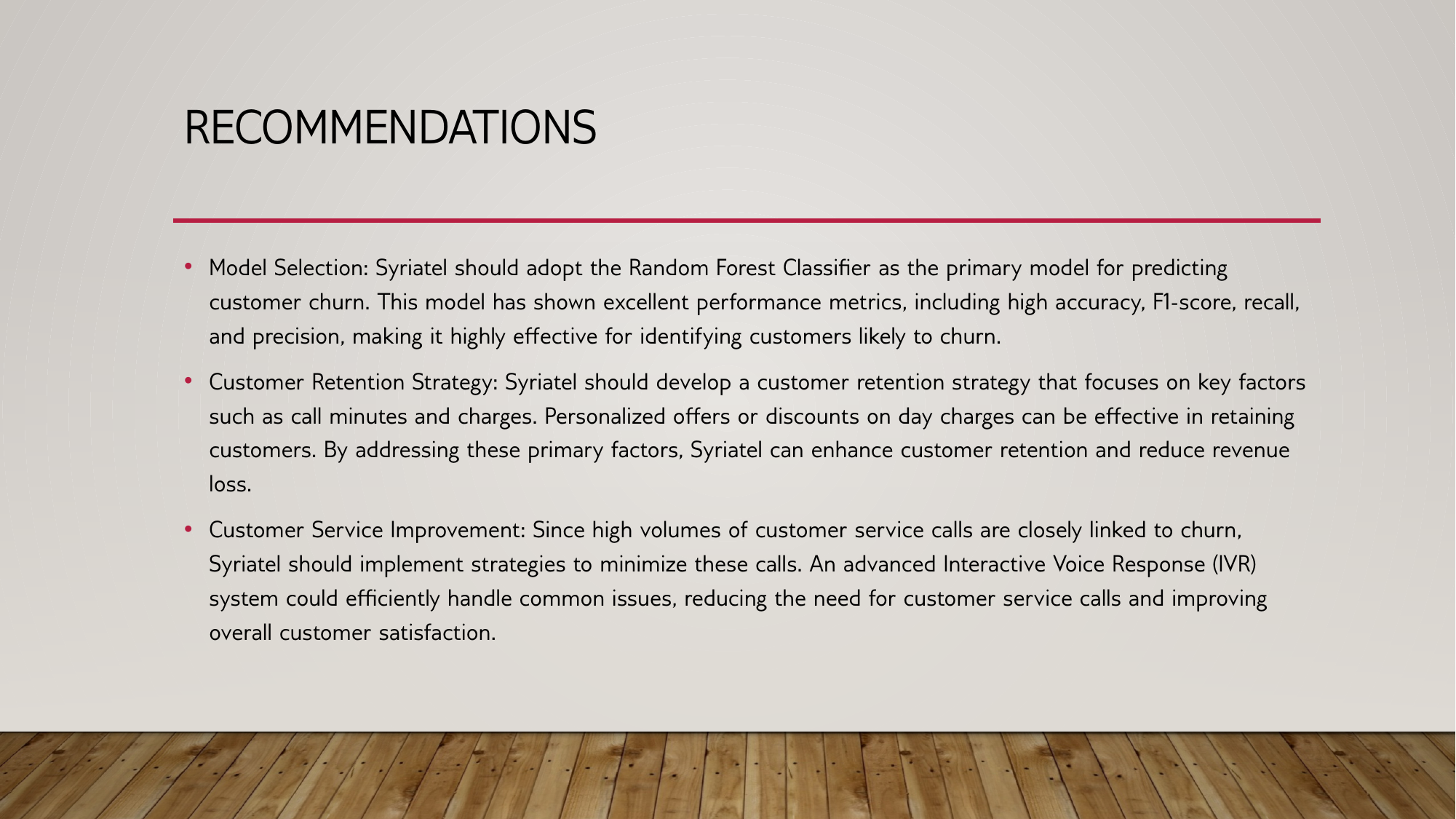

# recommendations
Model Selection: Syriatel should adopt the Random Forest Classifier as the primary model for predicting customer churn. This model has shown excellent performance metrics, including high accuracy, F1-score, recall, and precision, making it highly effective for identifying customers likely to churn.
Customer Retention Strategy: Syriatel should develop a customer retention strategy that focuses on key factors such as call minutes and charges. Personalized offers or discounts on day charges can be effective in retaining customers. By addressing these primary factors, Syriatel can enhance customer retention and reduce revenue loss.
Customer Service Improvement: Since high volumes of customer service calls are closely linked to churn, Syriatel should implement strategies to minimize these calls. An advanced Interactive Voice Response (IVR) system could efficiently handle common issues, reducing the need for customer service calls and improving overall customer satisfaction.